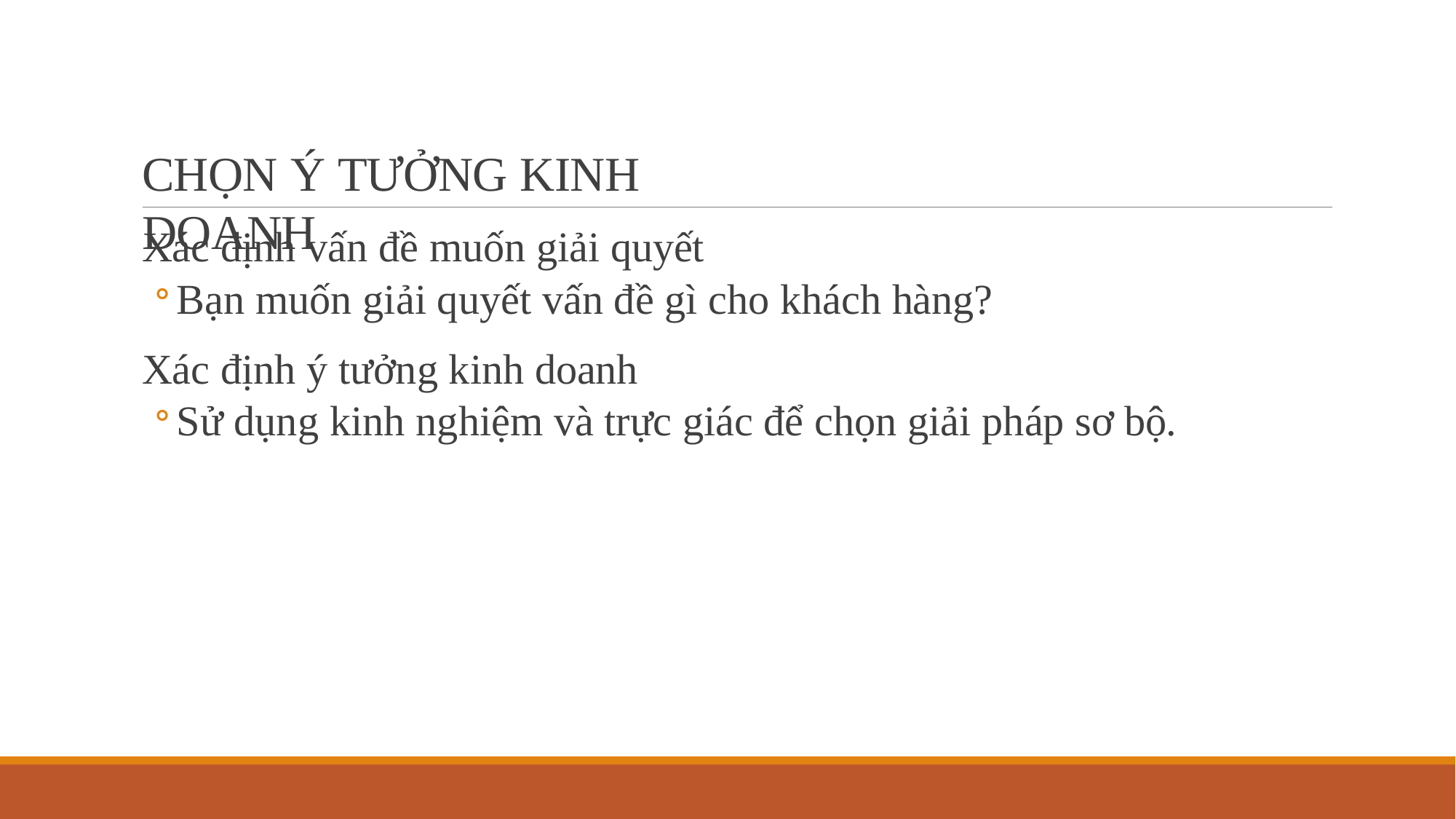

# CHỌN Ý TƯỞNG KINH DOANH
Xác định vấn đề muốn giải quyết
Bạn muốn giải quyết vấn đề gì cho khách hàng?
Xác định ý tưởng kinh doanh
Sử dụng kinh nghiệm và trực giác để chọn giải pháp sơ bộ.